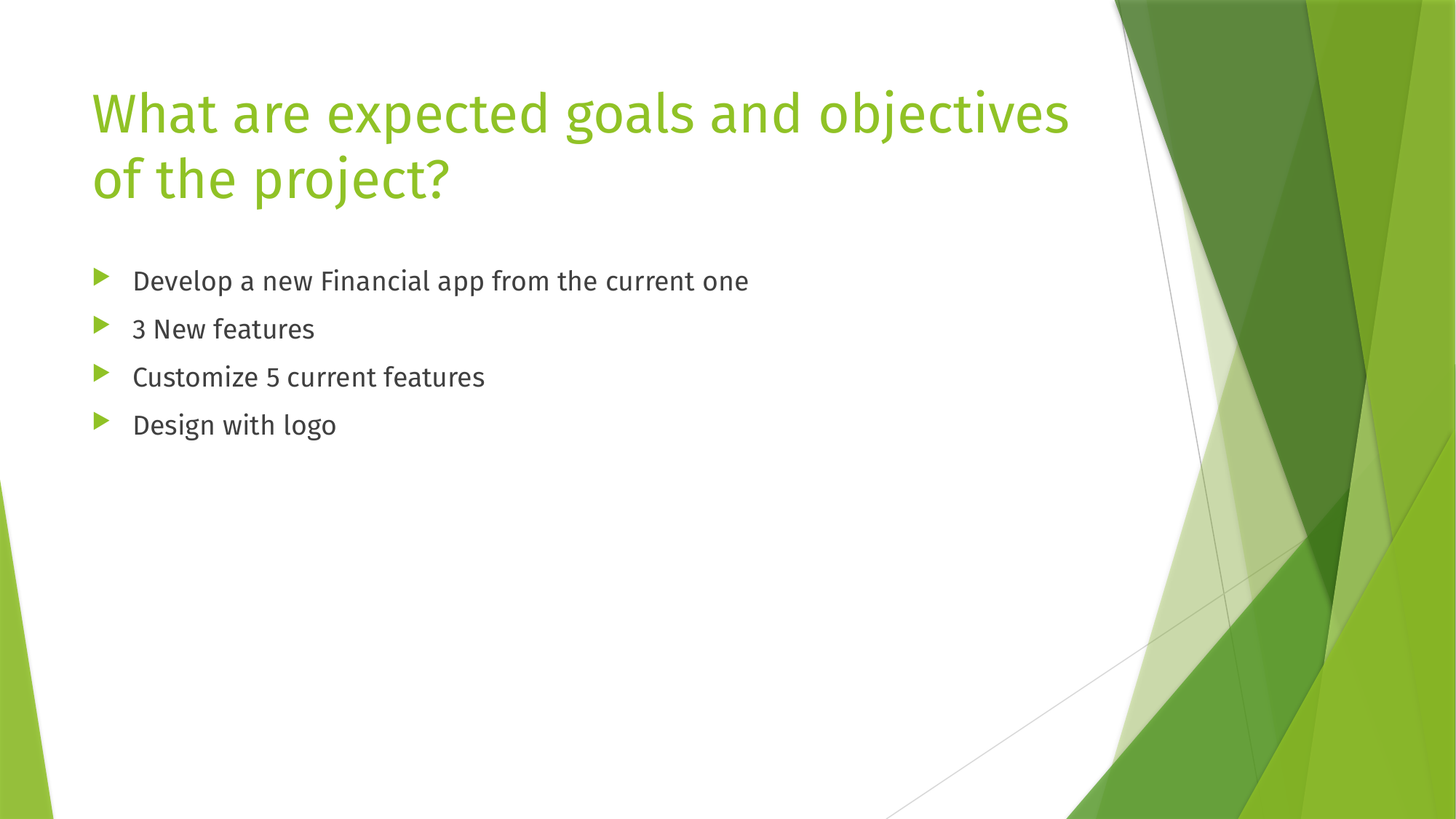

# What are expected goals and objectives of the project?
Develop a new Financial app from the current one
3 New features
Customize 5 current features
Design with logo